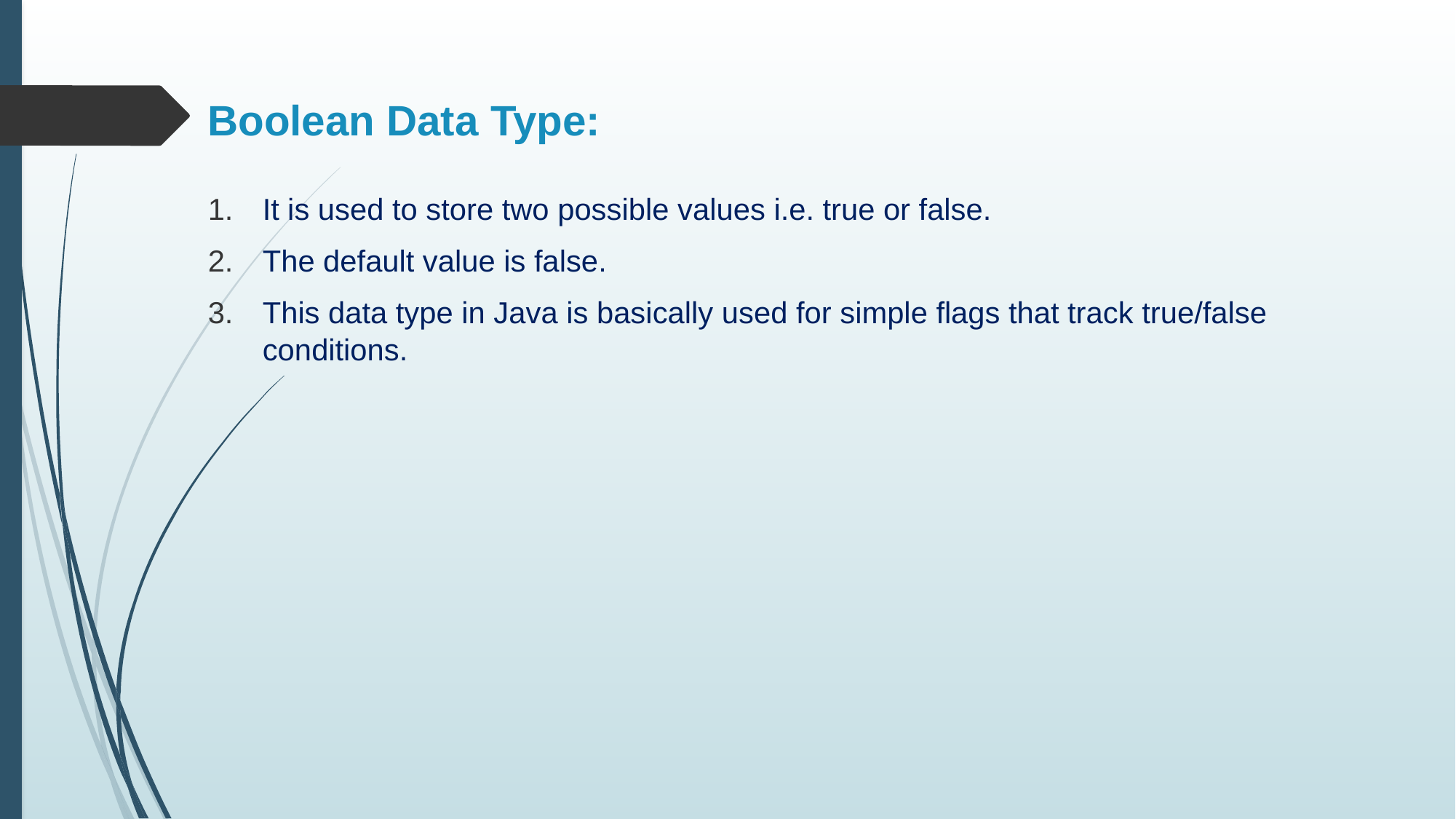

# Boolean Data Type:
It is used to store two possible values i.e. true or false.
The default value is false.
This data type in Java is basically used for simple flags that track true/false conditions.